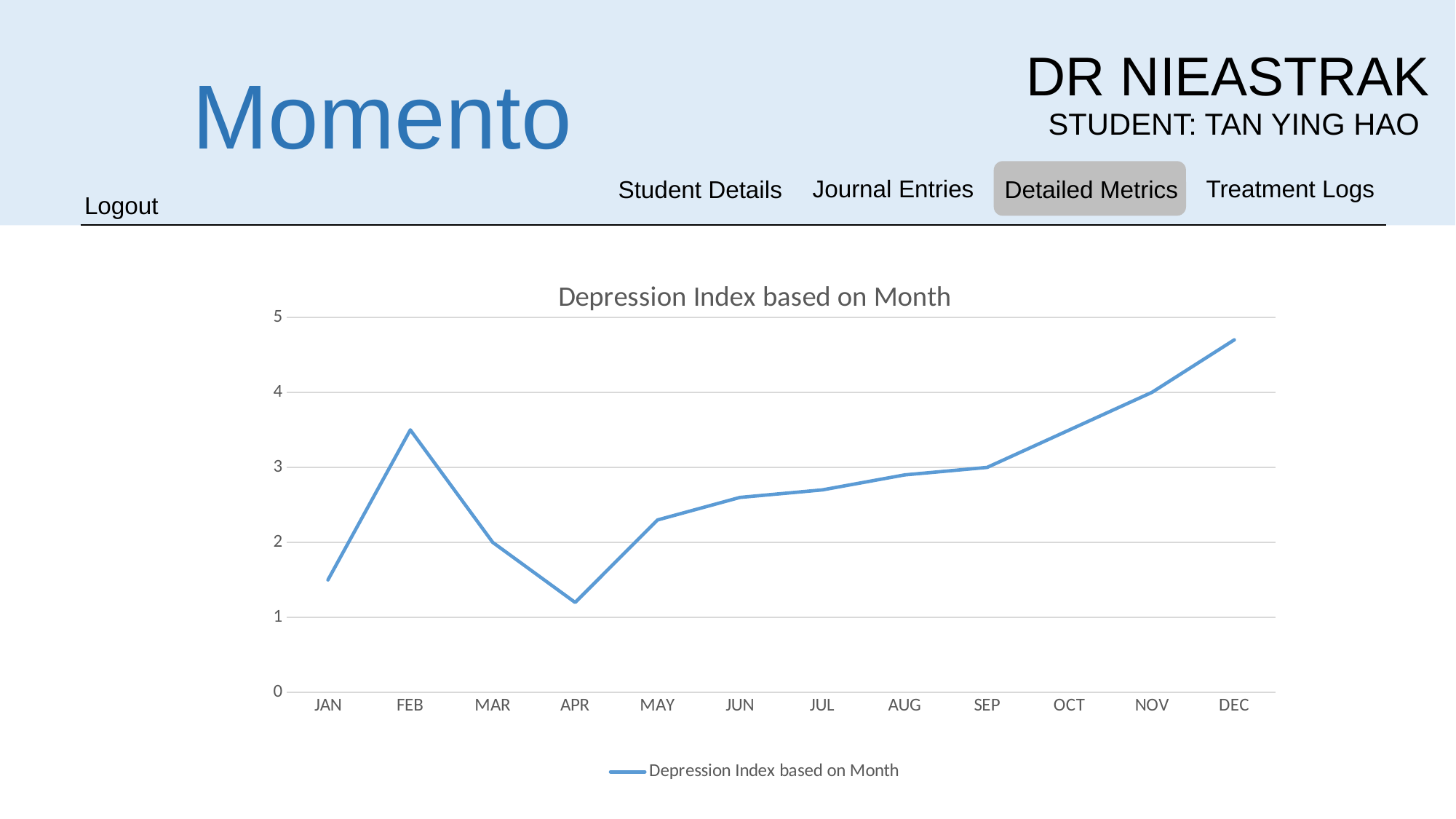

DR NIEASTRAK
Momento
STUDENT: TAN YING HAO

Journal Entries
Treatment Logs
Student Details
Detailed Metrics
Logout

### Chart:

| Category | Depression Index based on Month |
|---|---|
| JAN | 1.5 |
| FEB | 3.5 |
| MAR | 2.0 |
| APR | 1.2 |
| MAY | 2.3 |
| JUN | 2.6 |
| JUL | 2.7 |
| AUG | 2.9 |
| SEP | 3.0 |
| OCT | 3.5 |
| NOV | 4.0 |
| DEC | 4.7 |